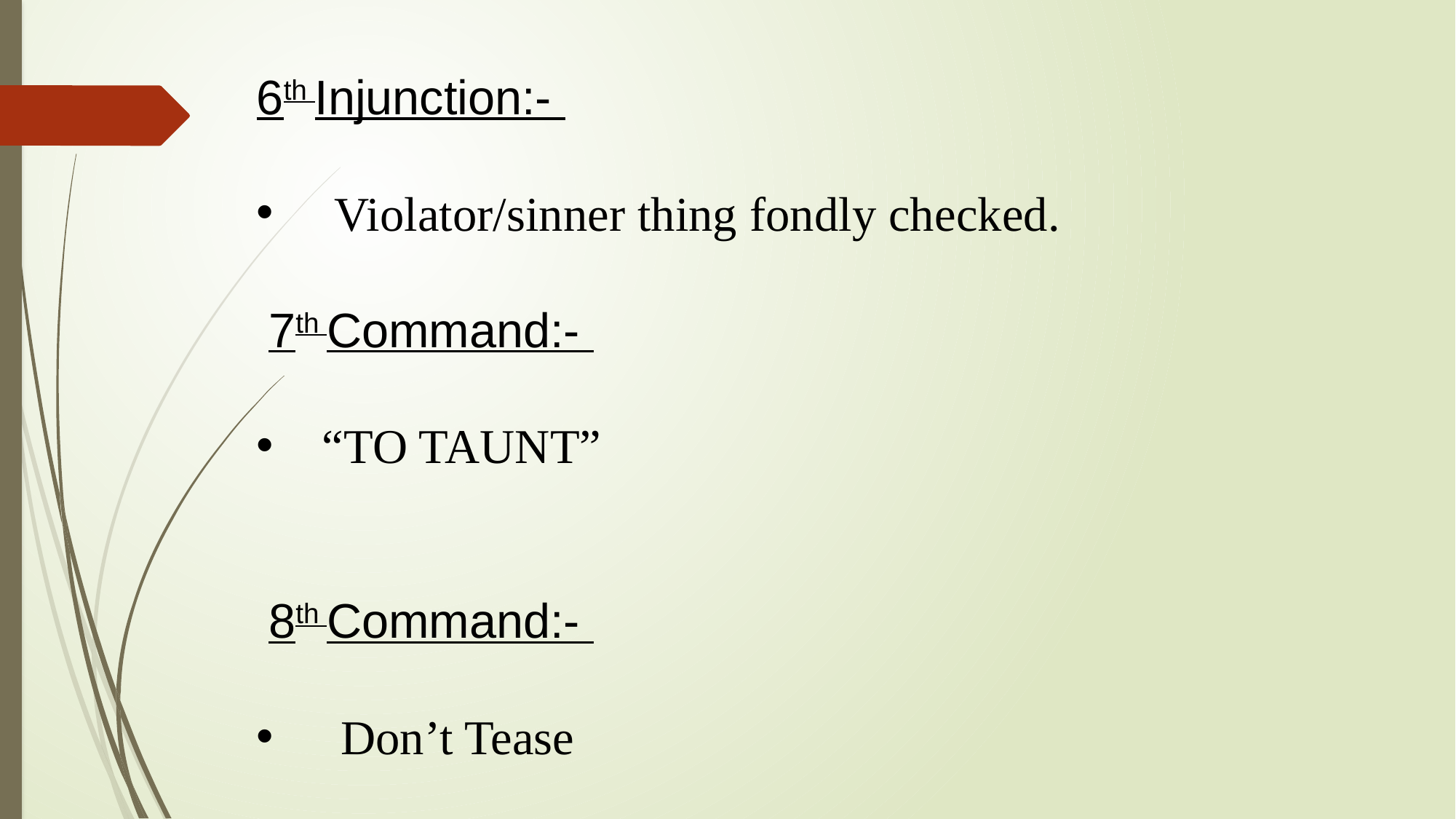

6th Injunction:-

     Violator/sinner thing fondly checked.

 7th Command:-

    “TO TAUNT”

 8th Command:-

     Don’t Tease